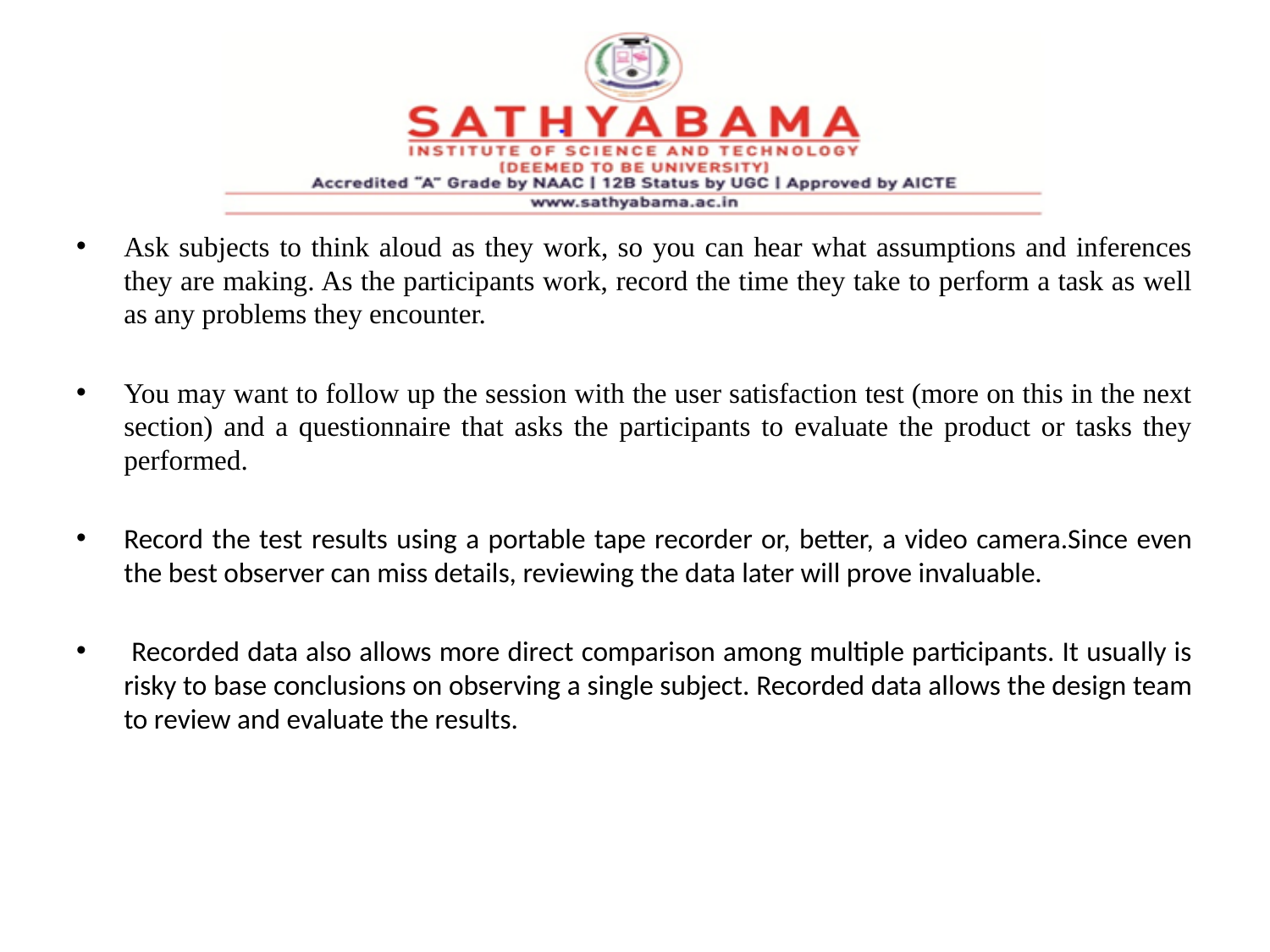

#
Ask subjects to think aloud as they work, so you can hear what assumptions and inferences they are making. As the participants work, record the time they take to perform a task as well as any problems they encounter.

You may want to follow up the session with the user satisfaction test (more on this in the next section) and a questionnaire that asks the participants to evaluate the product or tasks they performed.

Record the test results using a portable tape recorder or, better, a video camera.Since even the best observer can miss details, reviewing the data later will prove invaluable.

 Recorded data also allows more direct comparison among multiple participants. It usually is risky to base conclusions on observing a single subject. Recorded data allows the design team to review and evaluate the results.